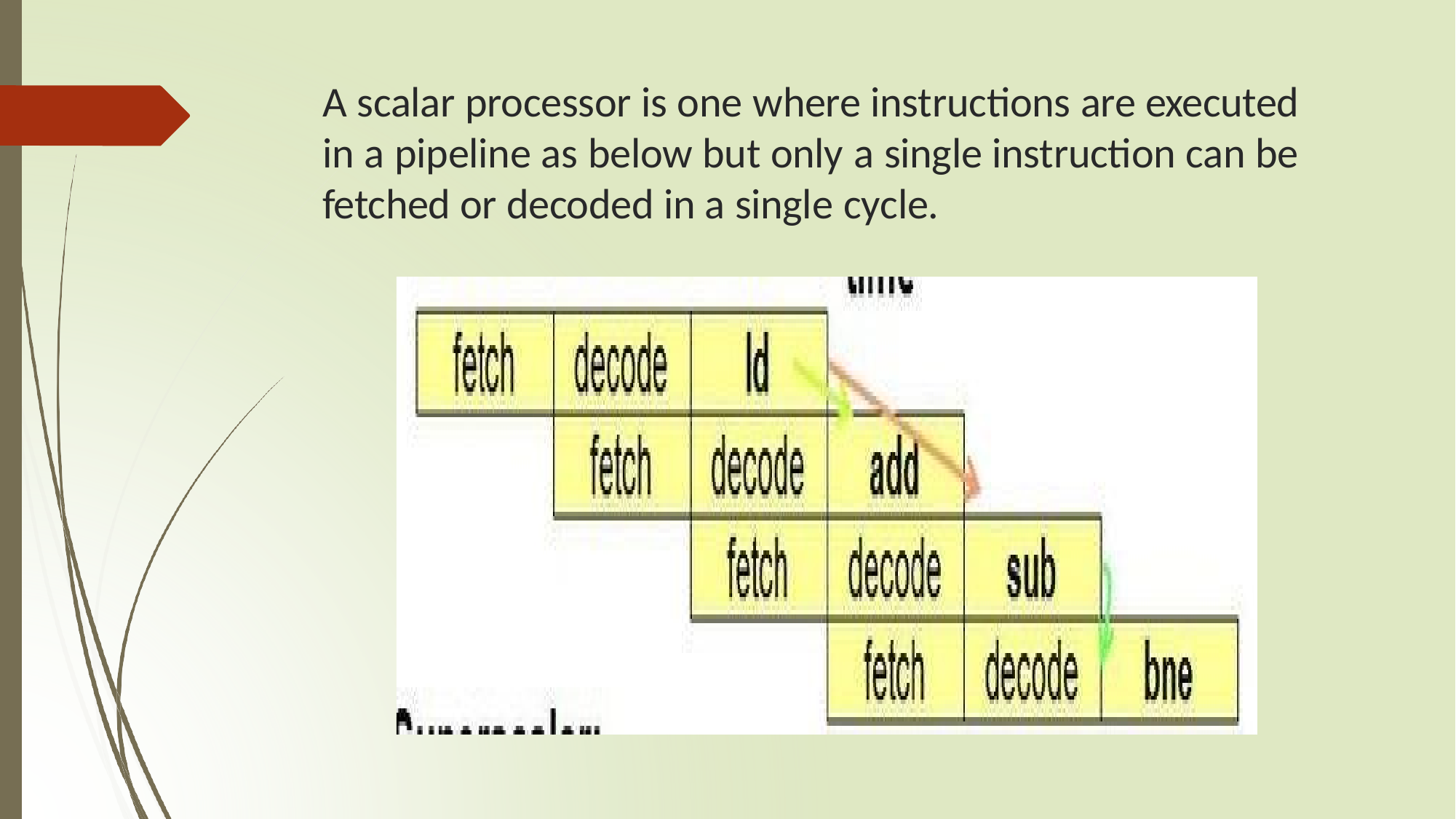

# A scalar processor is one where instructions are executed  in a pipeline as below but only a single instruction can be  fetched or decoded in a single cycle.